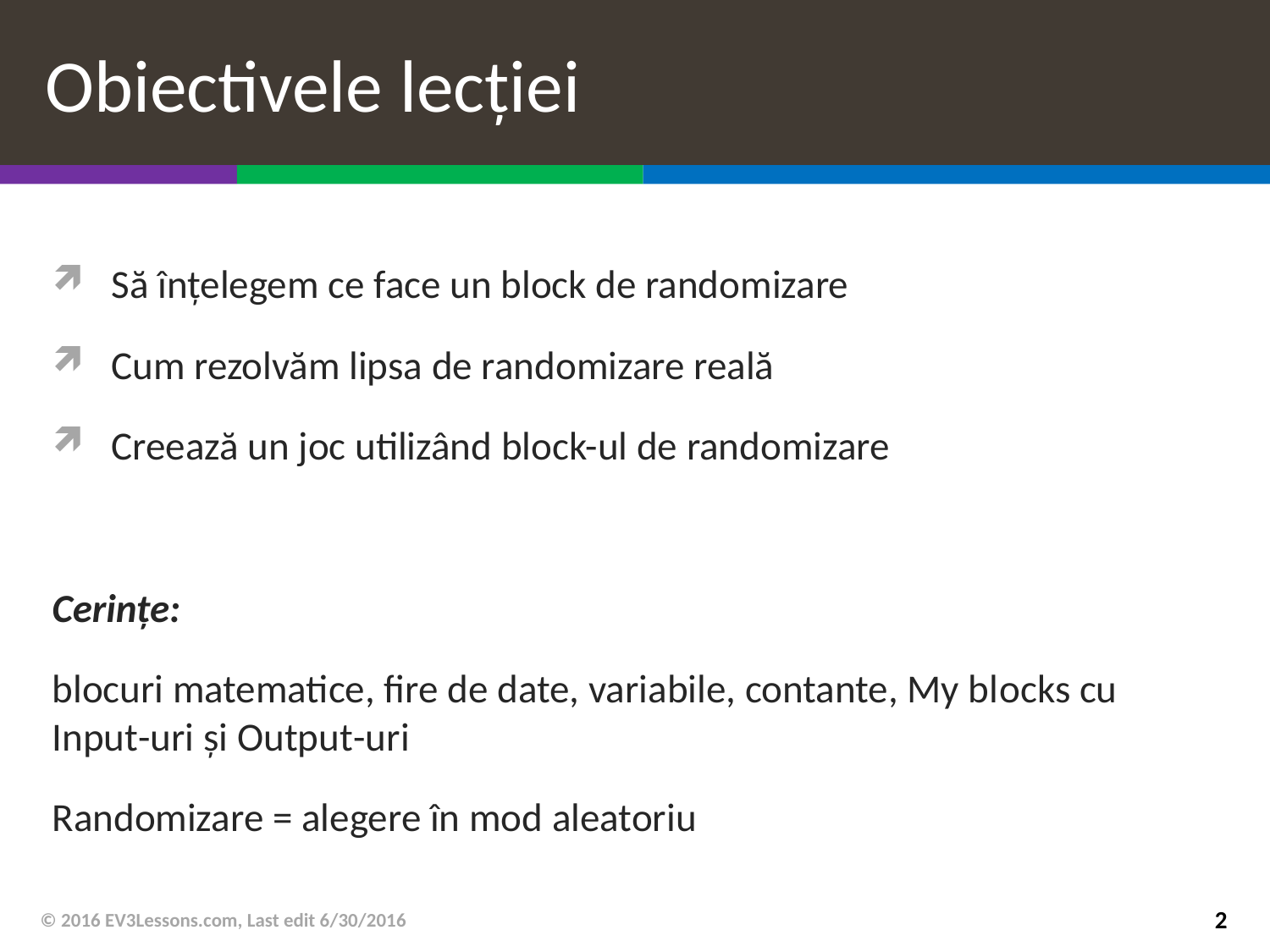

# Obiectivele lecției
Să înțelegem ce face un block de randomizare
Cum rezolvăm lipsa de randomizare reală
Creează un joc utilizând block-ul de randomizare

Cerințe:
blocuri matematice, fire de date, variabile, contante, My blocks cu Input-uri și Output-uri
Randomizare = alegere în mod aleatoriu
© 2016 EV3Lessons.com, Last edit 6/30/2016
2